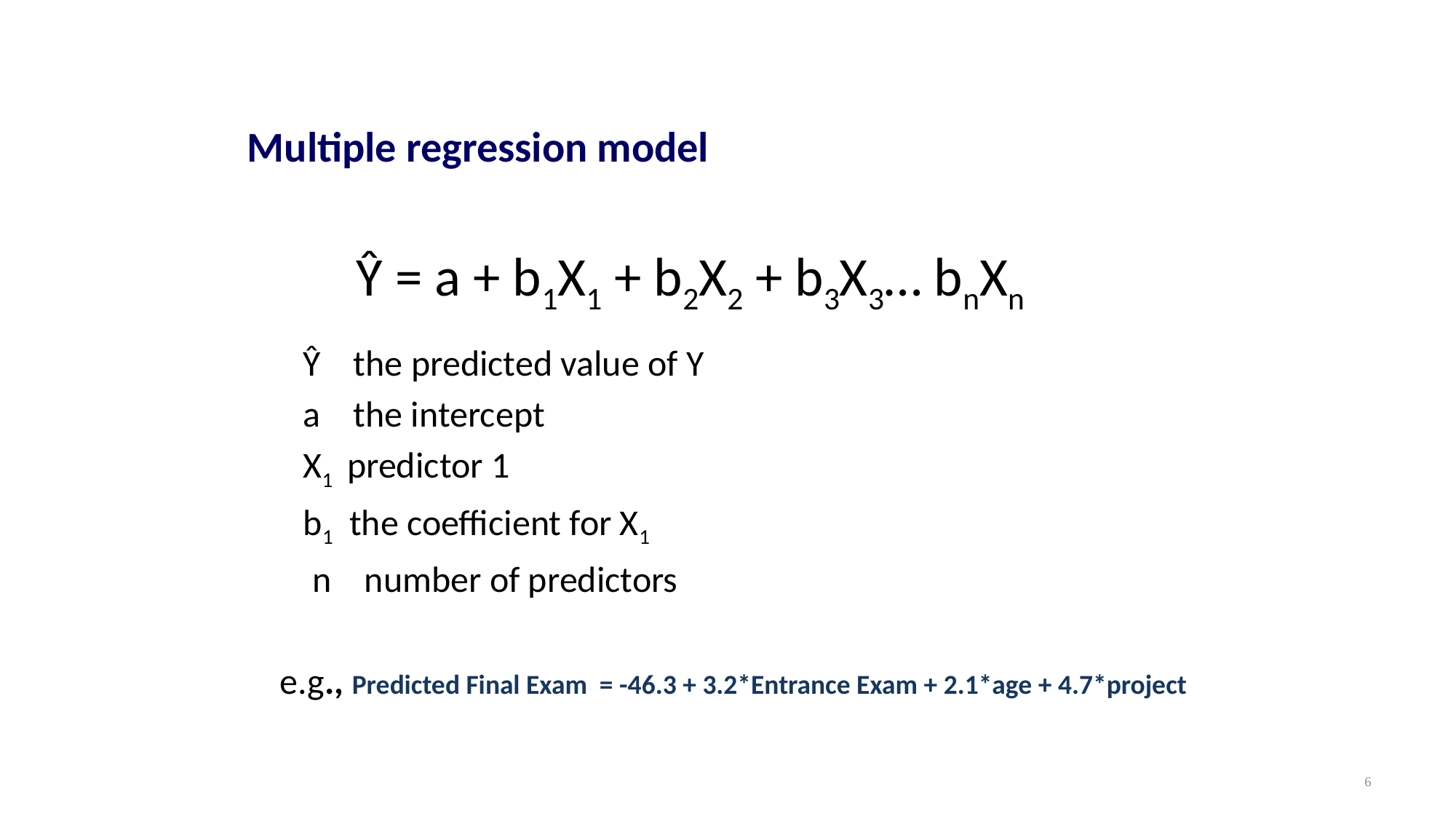

Multiple regression model

	Ŷ = a + b1X1 + b2X2 + b3X3… bnXn

Ŷ    the predicted value of Y
a    the intercept
X1   predictor 1
b1  the coefficient for X1
    n    number of predictors

e.g., Predicted Final Exam  = -46.3 + 3.2*Entrance Exam + 2.1*age + 4.7*project

6